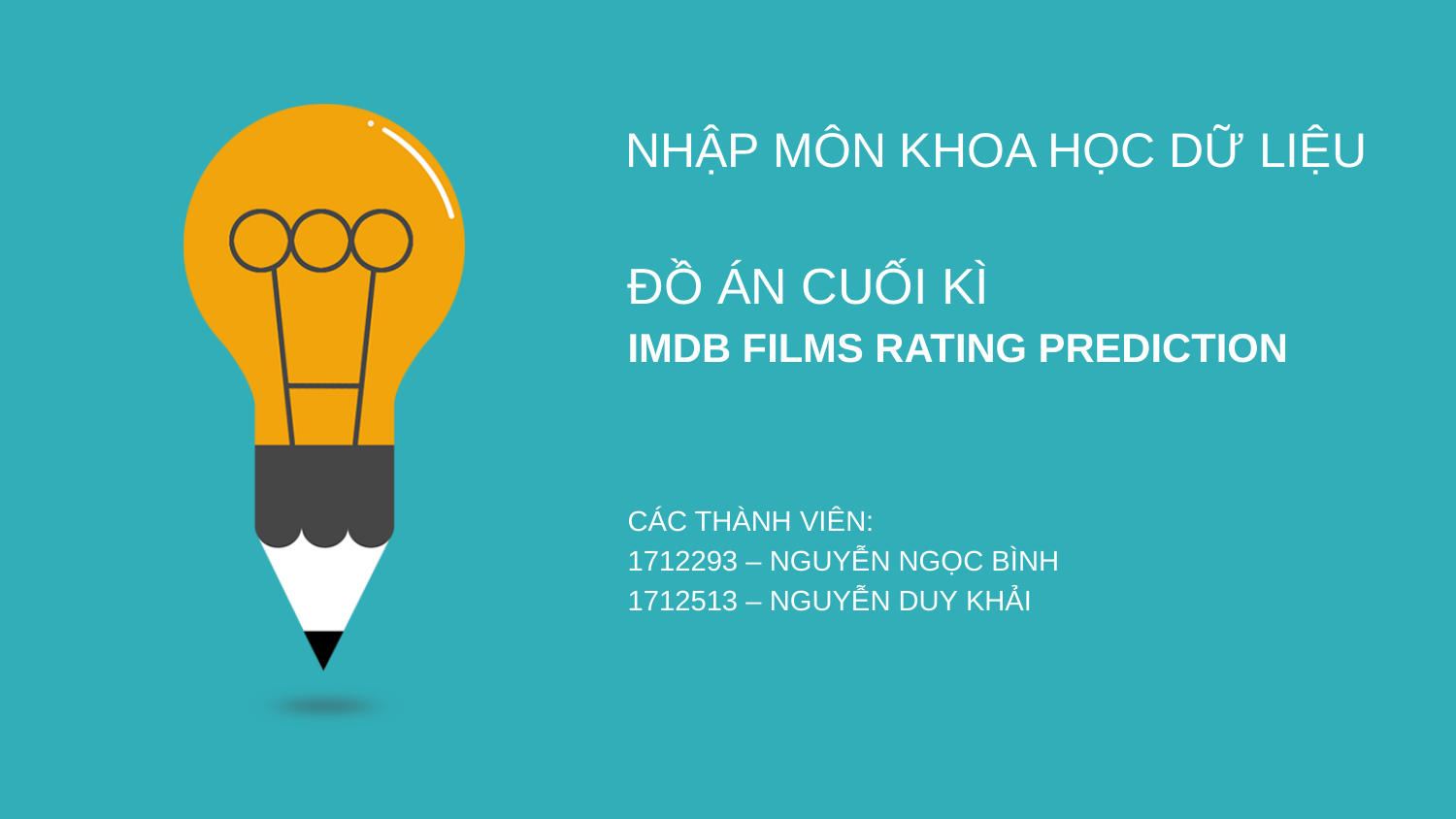

NHẬP MÔN KHOA HỌC DỮ LIỆU
ĐỒ ÁN CUỐI KÌ
IMDB FILMS RATING PREDICTION
CÁC THÀNH VIÊN:
1712293 – NGUYỄN NGỌC BÌNH
1712513 – NGUYỄN DUY KHẢI